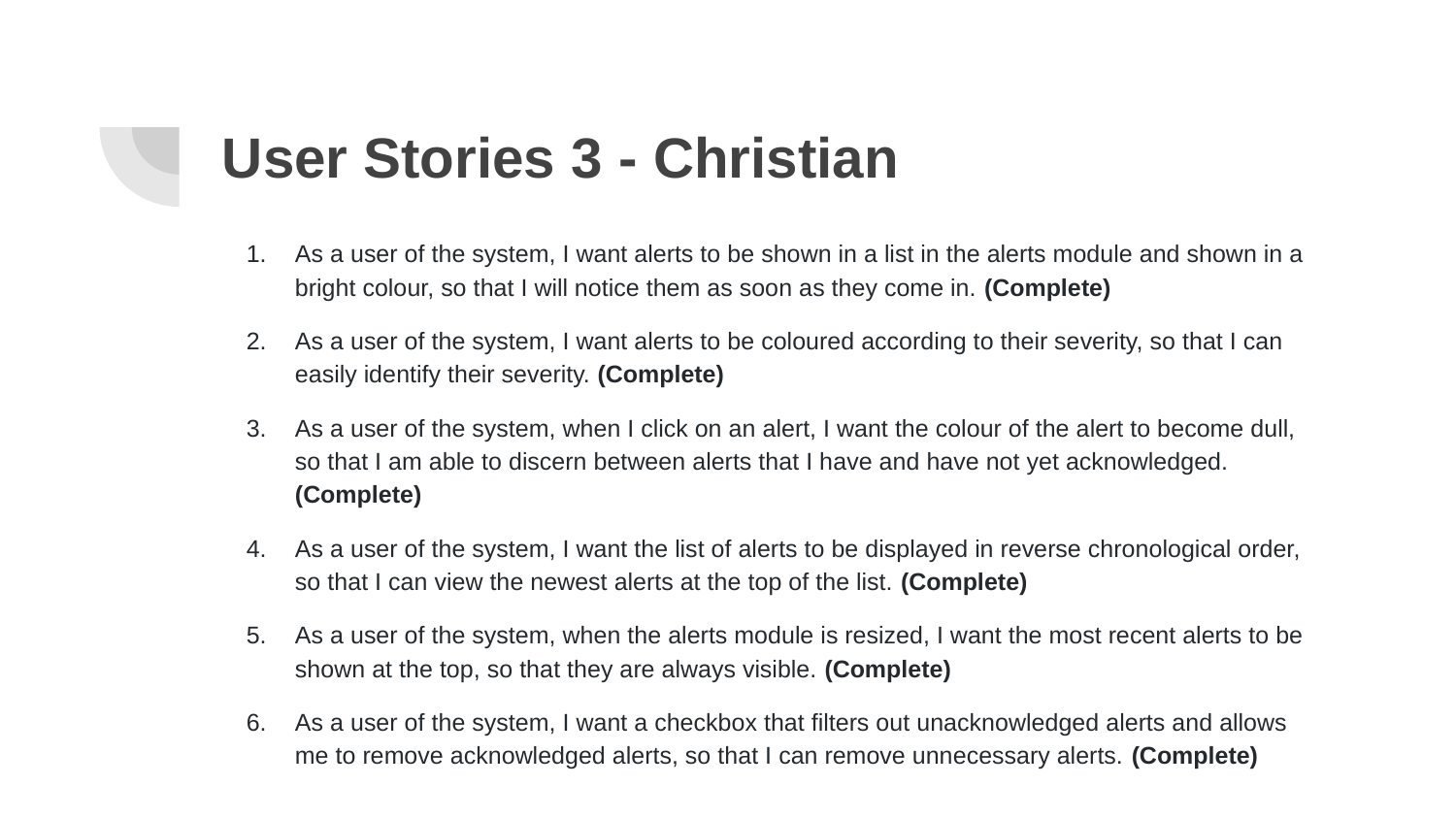

# User Stories 3 - Christian
As a user of the system, I want alerts to be shown in a list in the alerts module and shown in a bright colour, so that I will notice them as soon as they come in. (Complete)
As a user of the system, I want alerts to be coloured according to their severity, so that I can easily identify their severity. (Complete)
As a user of the system, when I click on an alert, I want the colour of the alert to become dull, so that I am able to discern between alerts that I have and have not yet acknowledged. (Complete)
As a user of the system, I want the list of alerts to be displayed in reverse chronological order, so that I can view the newest alerts at the top of the list. (Complete)
As a user of the system, when the alerts module is resized, I want the most recent alerts to be shown at the top, so that they are always visible. (Complete)
As a user of the system, I want a checkbox that filters out unacknowledged alerts and allows me to remove acknowledged alerts, so that I can remove unnecessary alerts. (Complete)